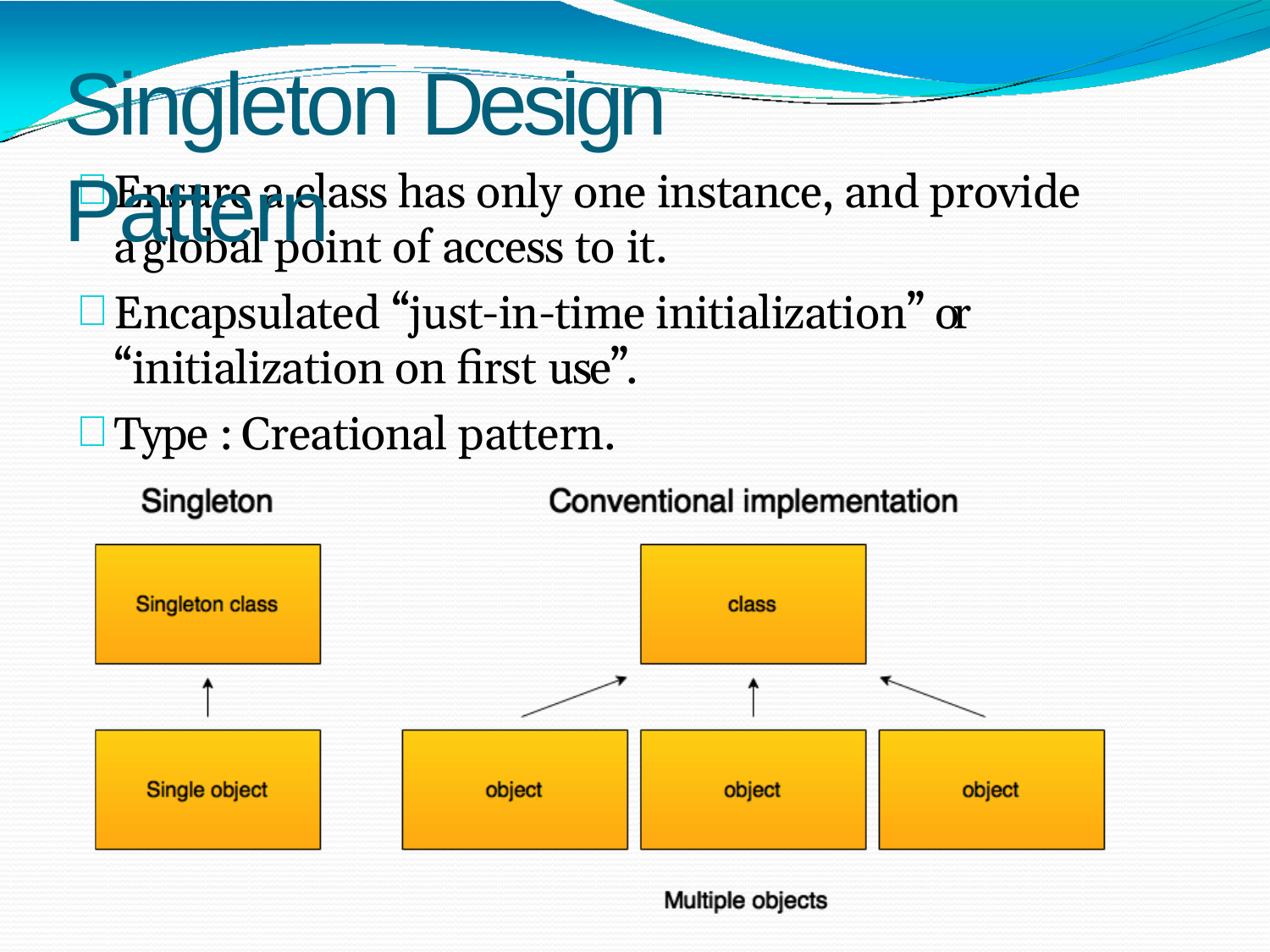

# Singleton Design Pattern
Ensure a class has only one instance, and provide a  global point of access to it.
Encapsulated “just-in-time initialization” or  “initialization on first use”.
Type : Creational pattern.